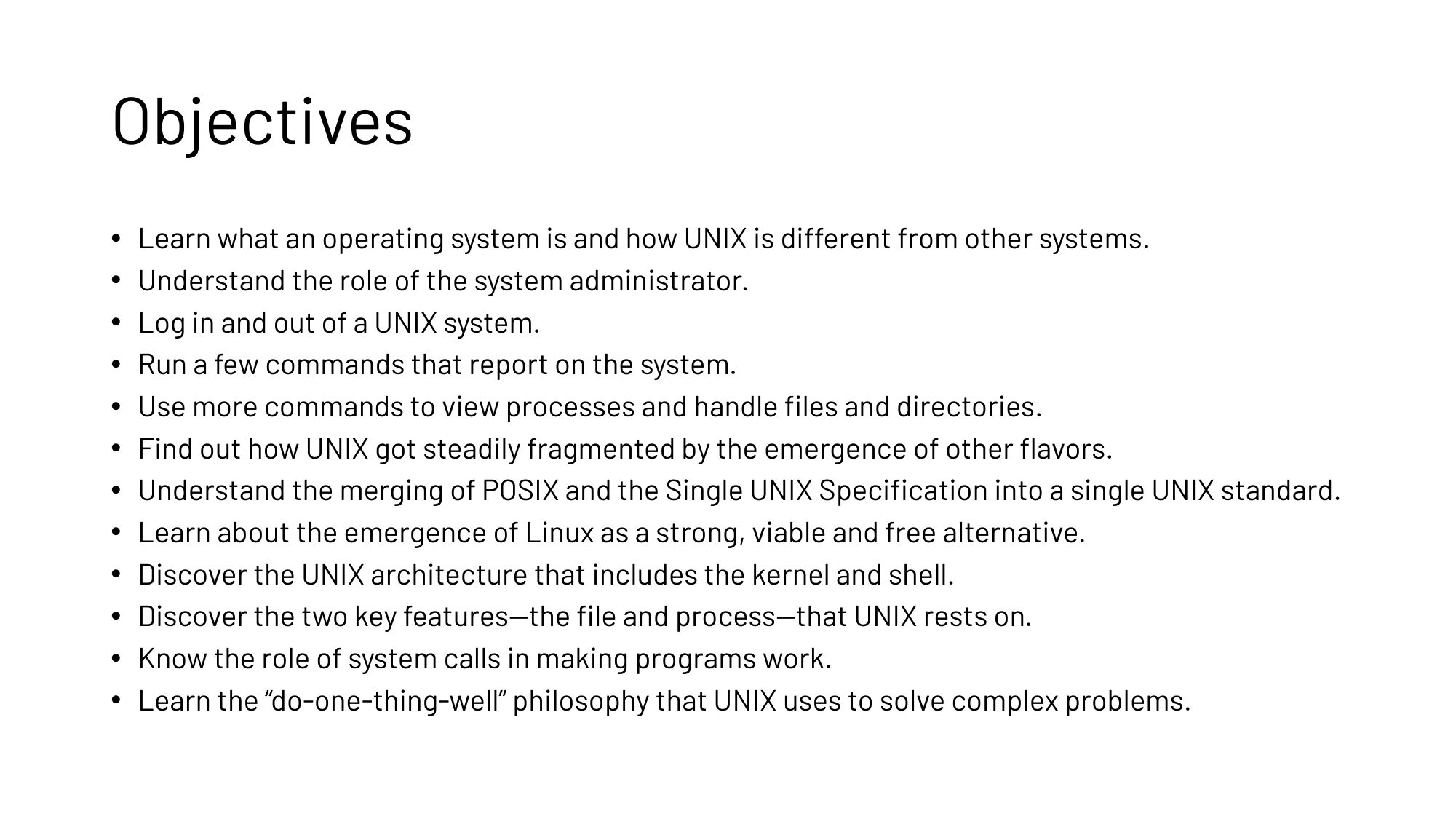

# Objectives
Learn what an operating system is and how UNIX is different from other systems.
Understand the role of the system administrator.
Log in and out of a UNIX system.
Run a few commands that report on the system.
Use more commands to view processes and handle files and directories.
Find out how UNIX got steadily fragmented by the emergence of other flavors.
Understand the merging of POSIX and the Single UNIX Specification into a single UNIX standard.
Learn about the emergence of Linux as a strong, viable and free alternative.
Discover the UNIX architecture that includes the kernel and shell.
Discover the two key features—the file and process—that UNIX rests on.
Know the role of system calls in making programs work.
Learn the “do-one-thing-well” philosophy that UNIX uses to solve complex problems.